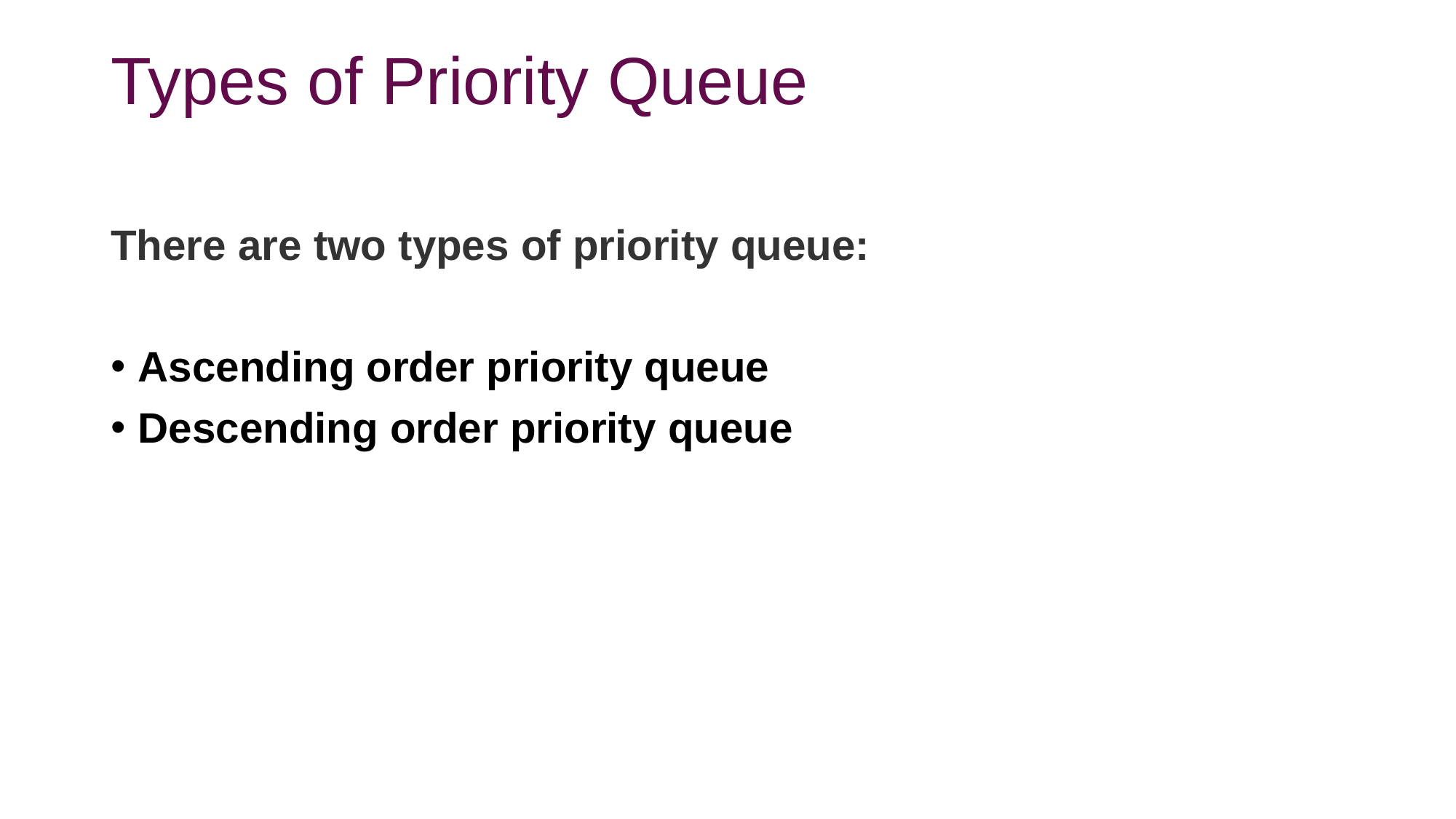

# Types of Priority Queue
There are two types of priority queue:

Ascending order priority queue
Descending order priority queue